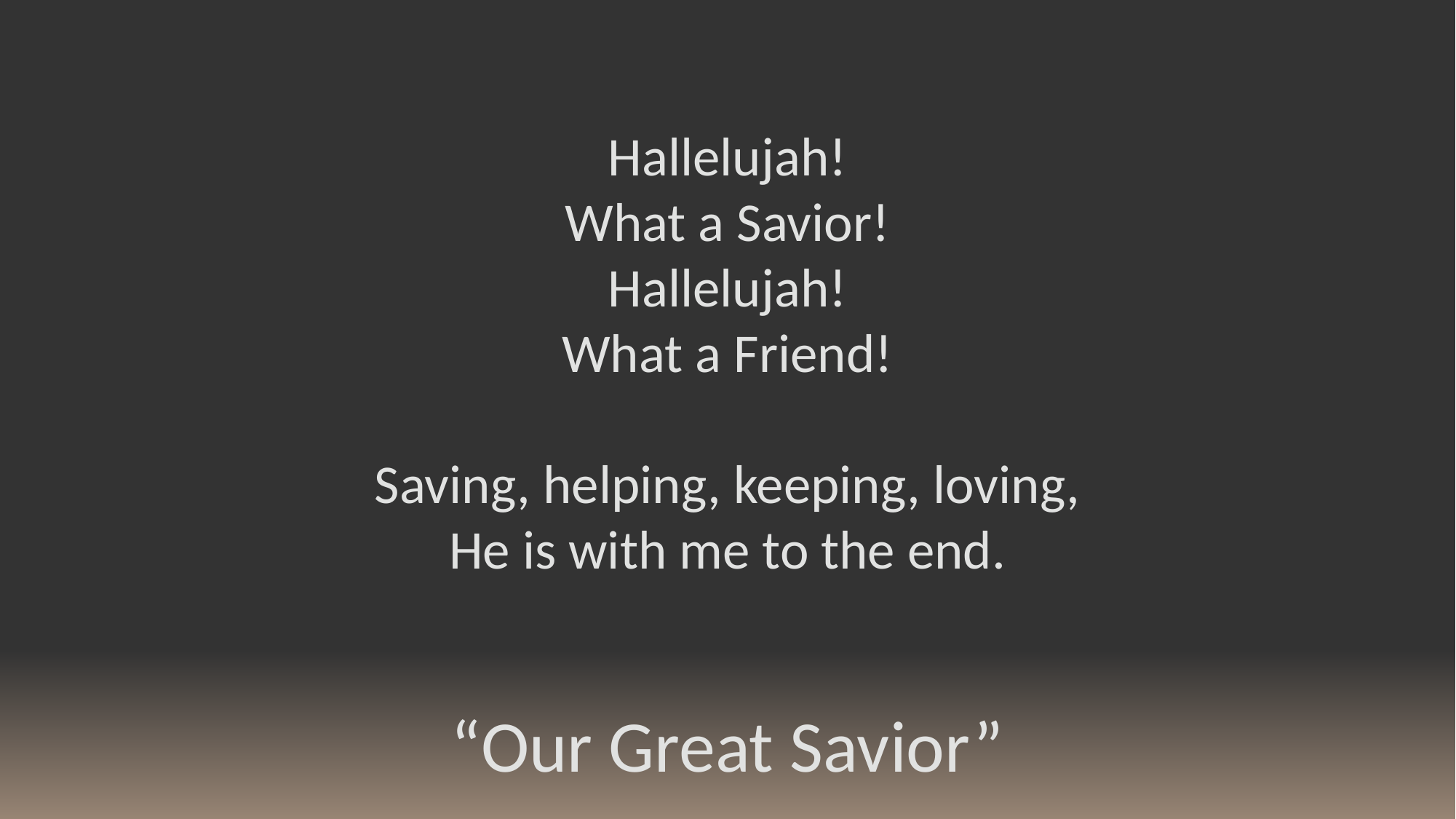

Hallelujah!
What a Savior!
Hallelujah!
What a Friend!

Saving, helping, keeping, loving,
He is with me to the end.

“Our Great Savior”